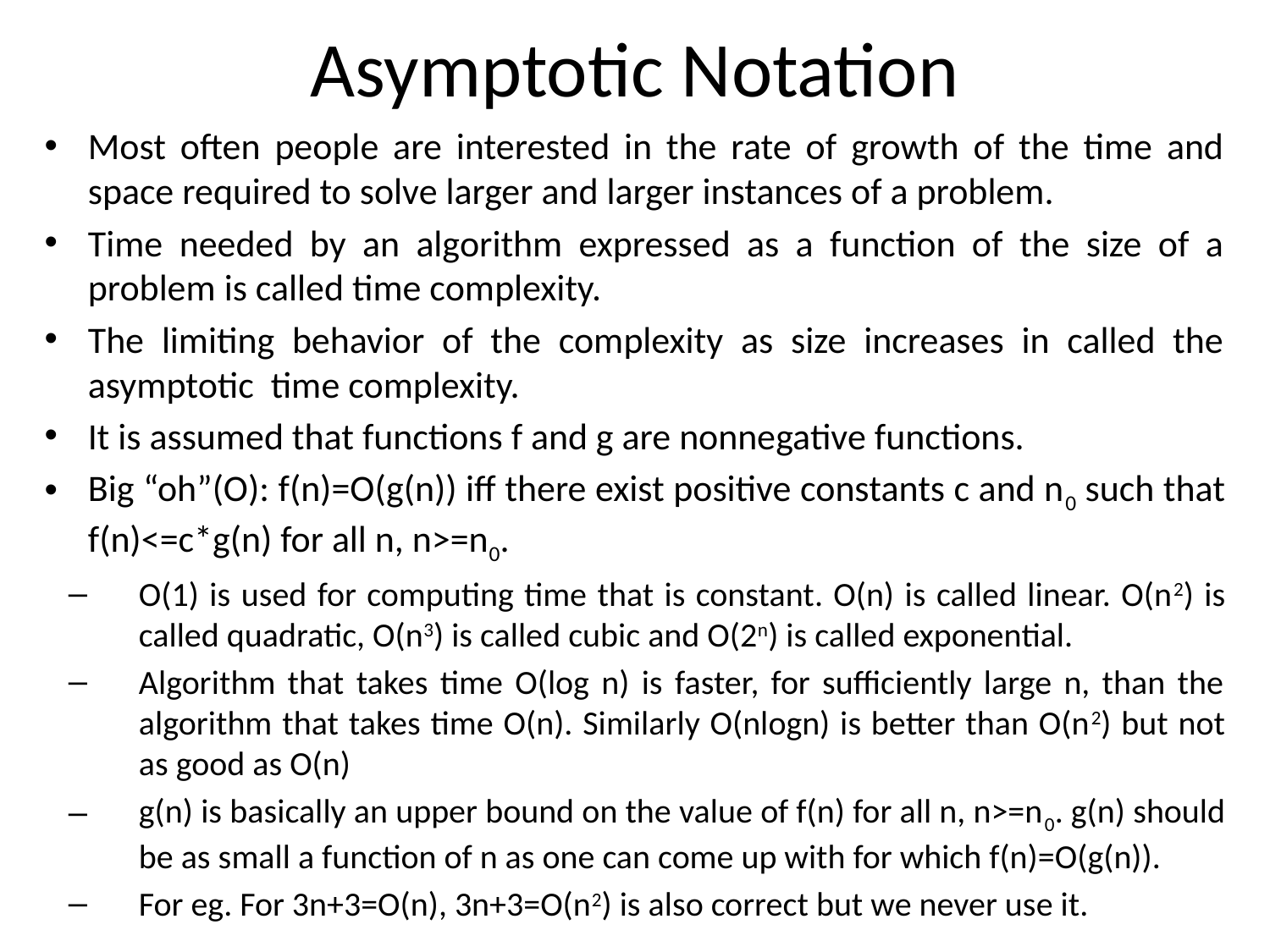

# Asymptotic Notation
Most often people are interested in the rate of growth of the time and space required to solve larger and larger instances of a problem.
Time needed by an algorithm expressed as a function of the size of a problem is called time complexity.
The limiting behavior of the complexity as size increases in called the asymptotic  time complexity.
It is assumed that functions f and g are nonnegative functions.
Big “oh”(O): f(n)=O(g(n)) iff there exist positive constants c and n0 such that f(n)<=c*g(n) for all n, n>=n0.
O(1) is used for computing time that is constant. O(n) is called linear. O(n2) is called quadratic, O(n3) is called cubic and O(2n) is called exponential.
Algorithm that takes time O(log n) is faster, for sufficiently large n, than the algorithm that takes time O(n). Similarly O(nlogn) is better than O(n2) but not as good as O(n)
g(n) is basically an upper bound on the value of f(n) for all n, n>=n0. g(n) should be as small a function of n as one can come up with for which f(n)=O(g(n)).
For eg. For 3n+3=O(n), 3n+3=O(n2) is also correct but we never use it.